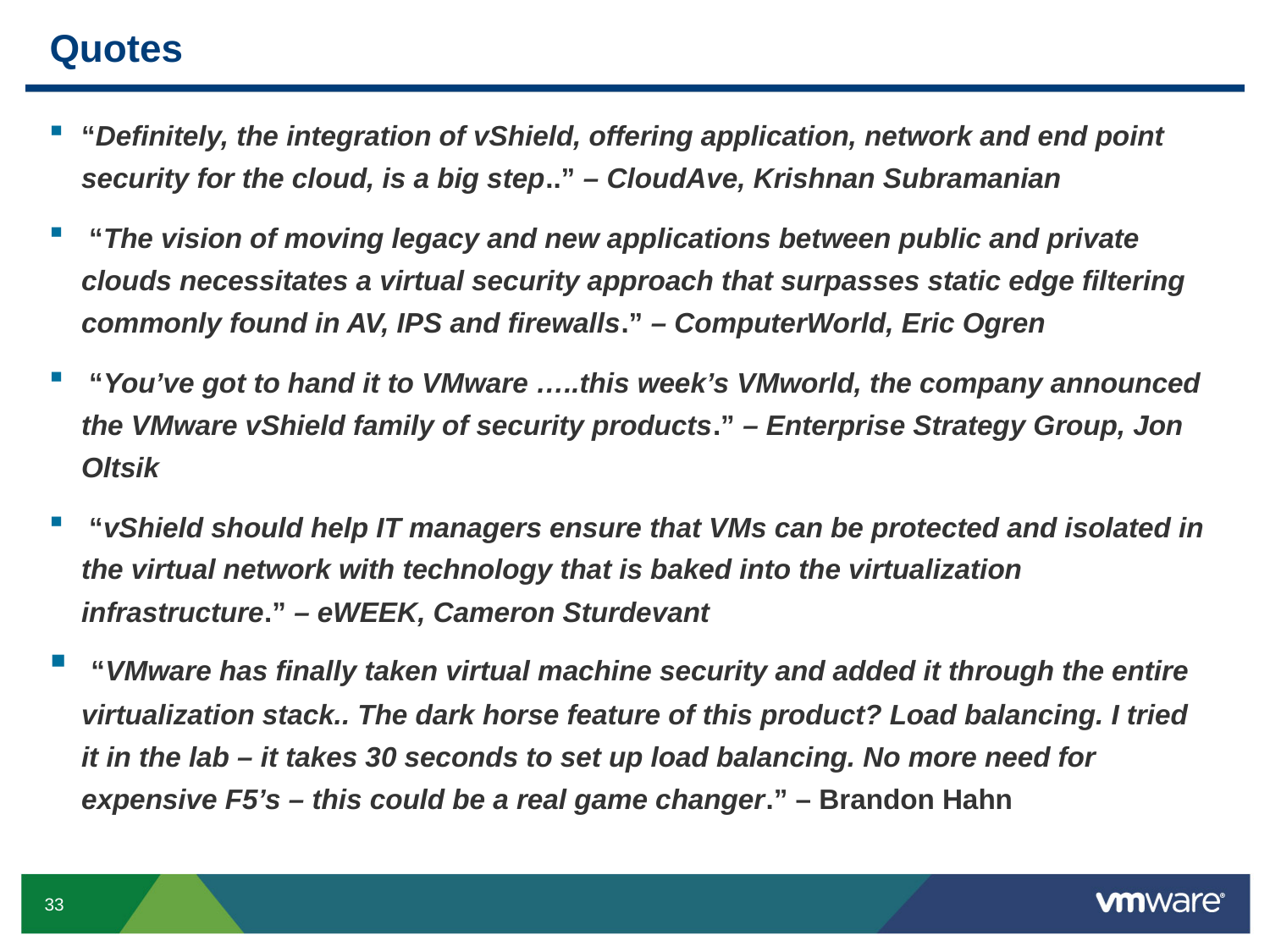

# Quotes
“Definitely, the integration of vShield, offering application, network and end point security for the cloud, is a big step..” – CloudAve, Krishnan Subramanian
 “The vision of moving legacy and new applications between public and private clouds necessitates a virtual security approach that surpasses static edge filtering commonly found in AV, IPS and firewalls.” – ComputerWorld, Eric Ogren
 “You’ve got to hand it to VMware …..this week’s VMworld, the company announced the VMware vShield family of security products.” – Enterprise Strategy Group, Jon Oltsik
 “vShield should help IT managers ensure that VMs can be protected and isolated in the virtual network with technology that is baked into the virtualization infrastructure.” – eWEEK, Cameron Sturdevant
 “VMware has finally taken virtual machine security and added it through the entire virtualization stack.. The dark horse feature of this product? Load balancing. I tried it in the lab – it takes 30 seconds to set up load balancing. No more need for expensive F5’s – this could be a real game changer.” – Brandon Hahn